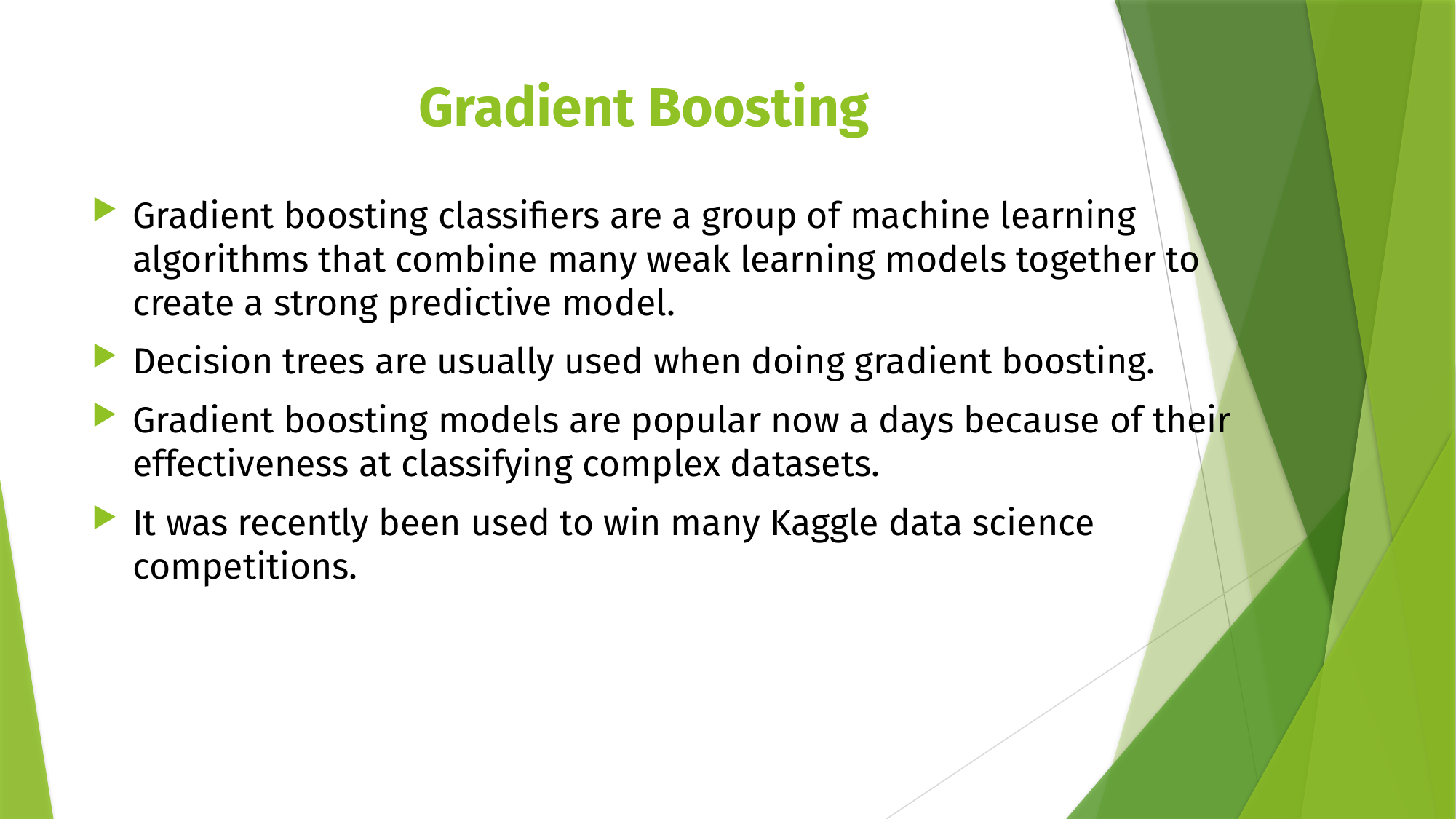

# Gradient Boosting
Gradient boosting classifiers are a group of machine learning algorithms that combine many weak learning models together to create a strong predictive model.
Decision trees are usually used when doing gradient boosting.
Gradient boosting models are popular now a days because of their effectiveness at classifying complex datasets.
It was recently been used to win many Kaggle data science competitions.